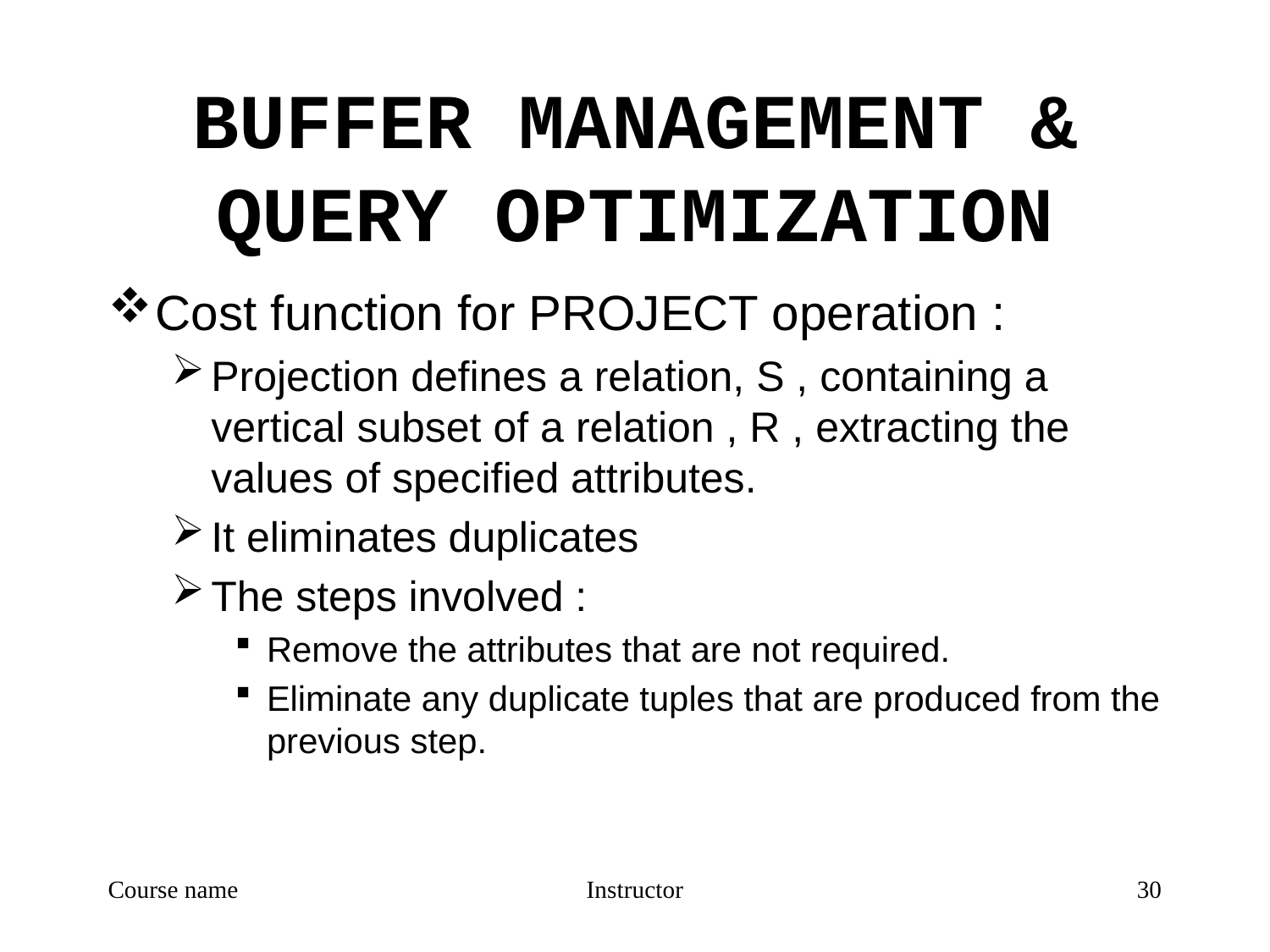

# BUFFER MANAGEMENT & QUERY OPTIMIZATION
Cost function for PROJECT operation :
Projection defines a relation, S , containing a vertical subset of a relation , R , extracting the values of specified attributes.
It eliminates duplicates
The steps involved :
Remove the attributes that are not required.
Eliminate any duplicate tuples that are produced from the previous step.

Course name
Instructor
30